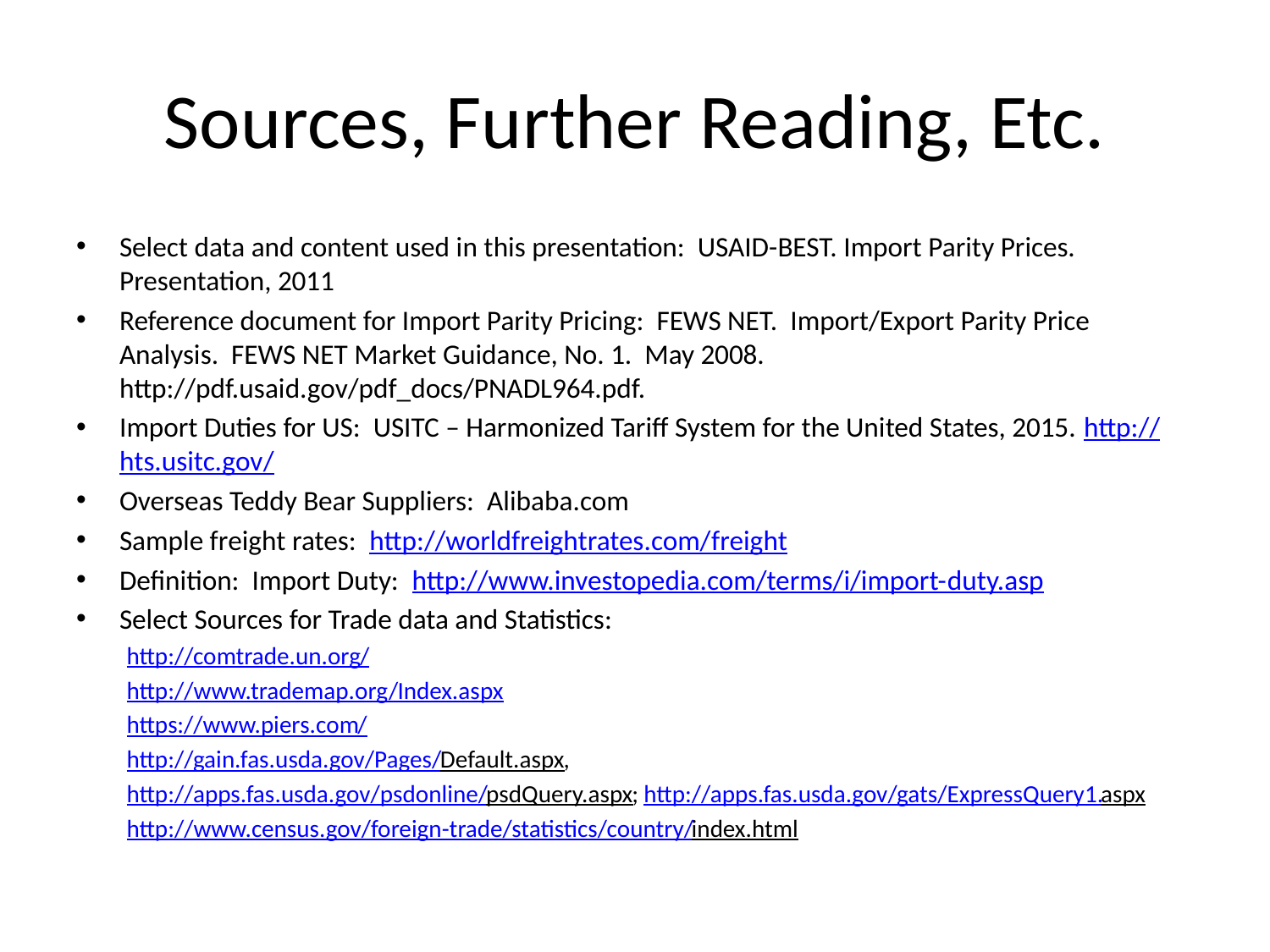

# Sources, Further Reading, Etc.
Select data and content used in this presentation:  USAID-BEST. Import Parity Prices.  Presentation, 2011
Reference document for Import Parity Pricing:  FEWS NET.  Import/Export Parity Price Analysis.  FEWS NET Market Guidance, No. 1.  May 2008. http://pdf.usaid.gov/pdf_docs/PNADL964.pdf.
Import Duties for US:  USITC – Harmonized Tariff System for the United States, 2015. http://hts.usitc.gov/
Overseas Teddy Bear Suppliers:  Alibaba.com
Sample freight rates:  http://worldfreightrates.com/freight
Definition:  Import Duty:  http://www.investopedia.com/terms/i/import-duty.asp
Select Sources for Trade data and Statistics:
http://comtrade.un.org/
http://www.trademap.org/Index.aspx
https://www.piers.com/
http://gain.fas.usda.gov/Pages/Default.aspx,
http://apps.fas.usda.gov/psdonline/psdQuery.aspx; http://apps.fas.usda.gov/gats/ExpressQuery1.aspx
http://www.census.gov/foreign-trade/statistics/country/index.html